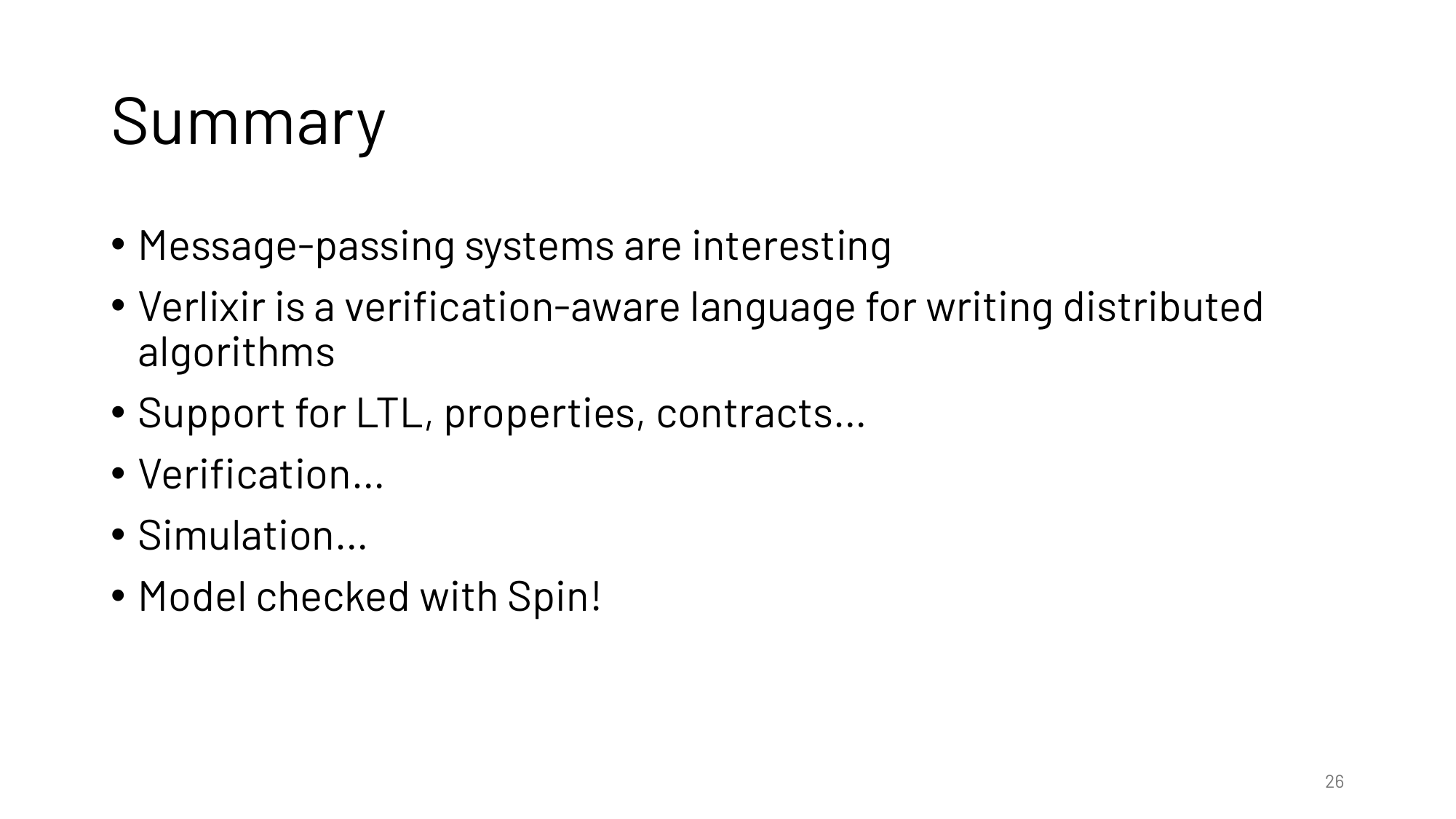

# Summary
Message-passing systems are interesting
Verlixir is a verification-aware language for writing distributed algorithms
Support for LTL, properties, contracts…
Verification…
Simulation…
Model checked with Spin!
26